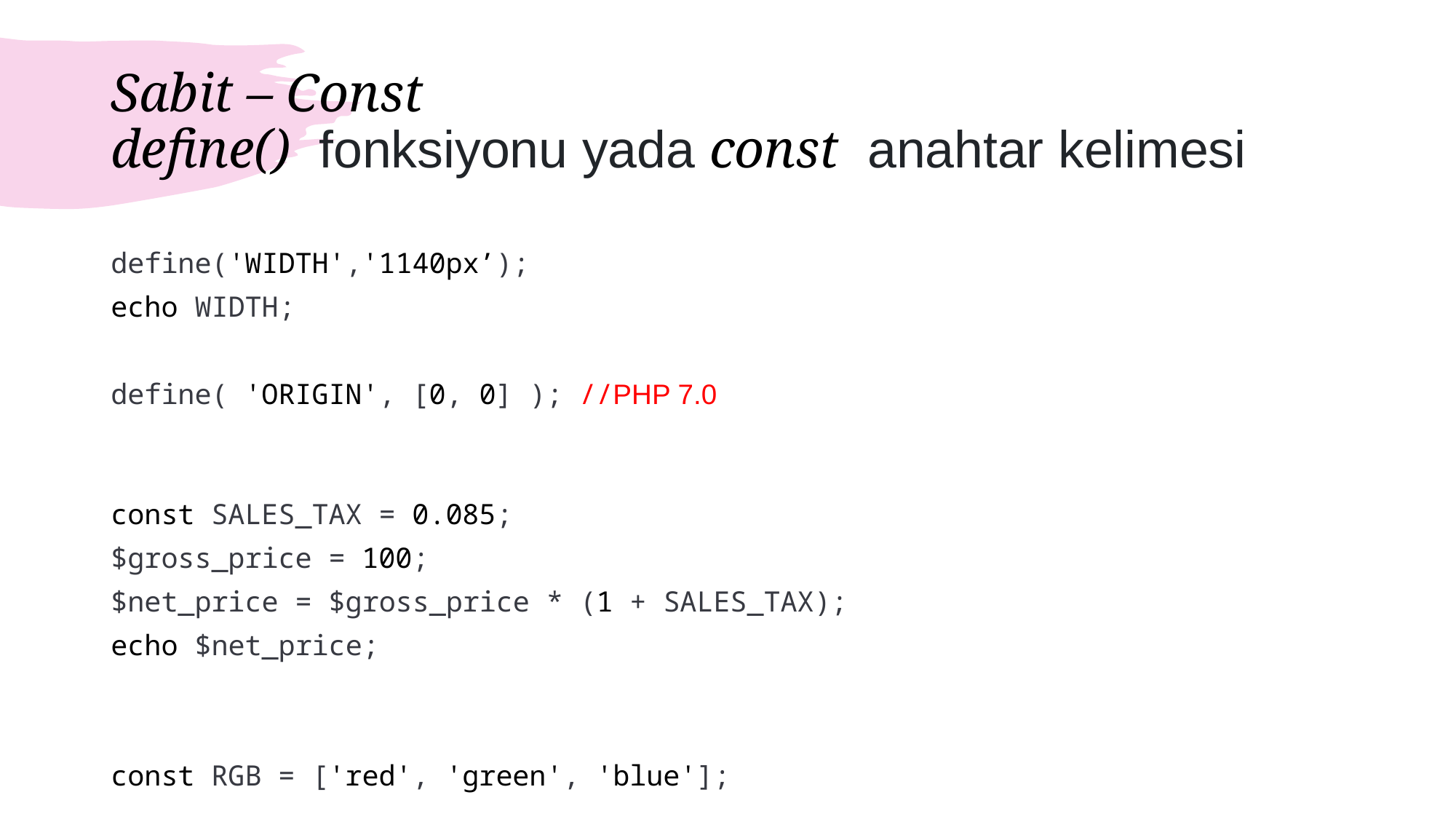

# Sabit – Const define()  fonksiyonu yada const  anahtar kelimesi
define('WIDTH','1140px’);
echo WIDTH;

define( 'ORIGIN', [0, 0] ); //PHP 7.0

const SALES_TAX = 0.085;
$gross_price = 100;
$net_price = $gross_price * (1 + SALES_TAX);
echo $net_price;

const RGB = ['red', 'green', 'blue'];